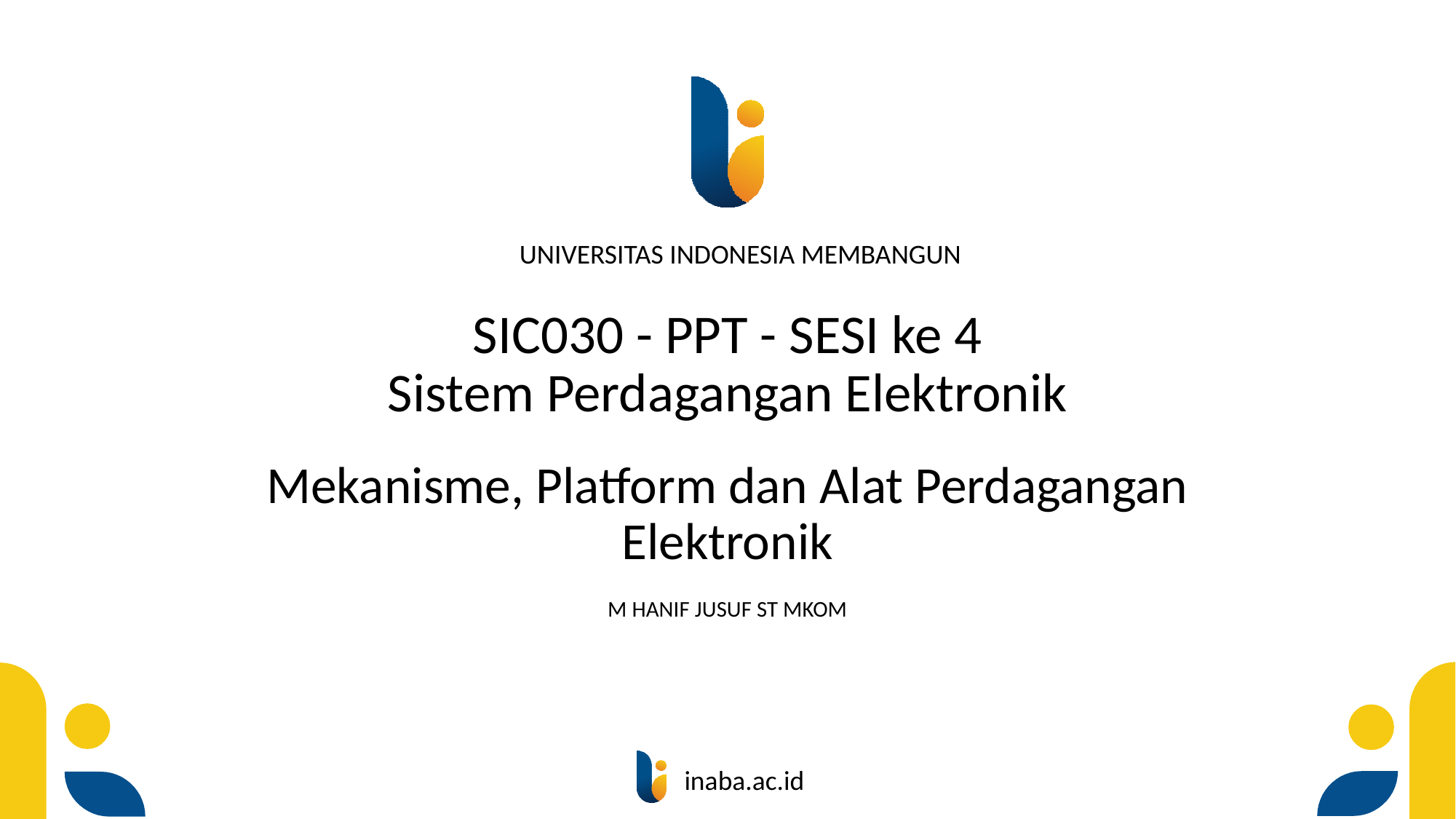

# SIC030 - PPT - SESI ke 4 Sistem Perdagangan Elektronik

Mekanisme, Platform dan Alat Perdagangan Elektronik

M HANIF JUSUF ST MKOM